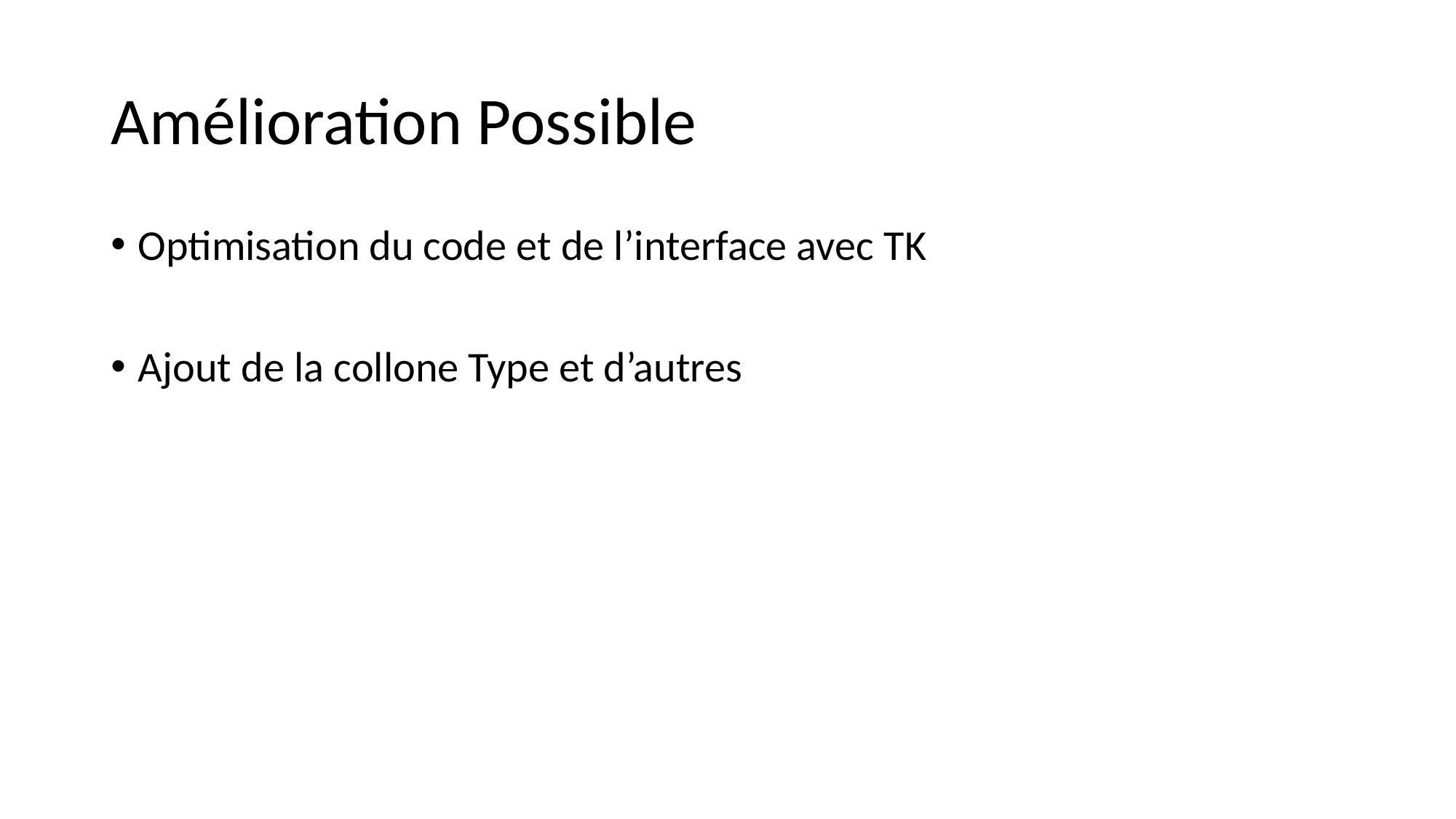

# Amélioration Possible
Optimisation du code et de l’interface avec TK

Ajout de la collone Type et d’autres